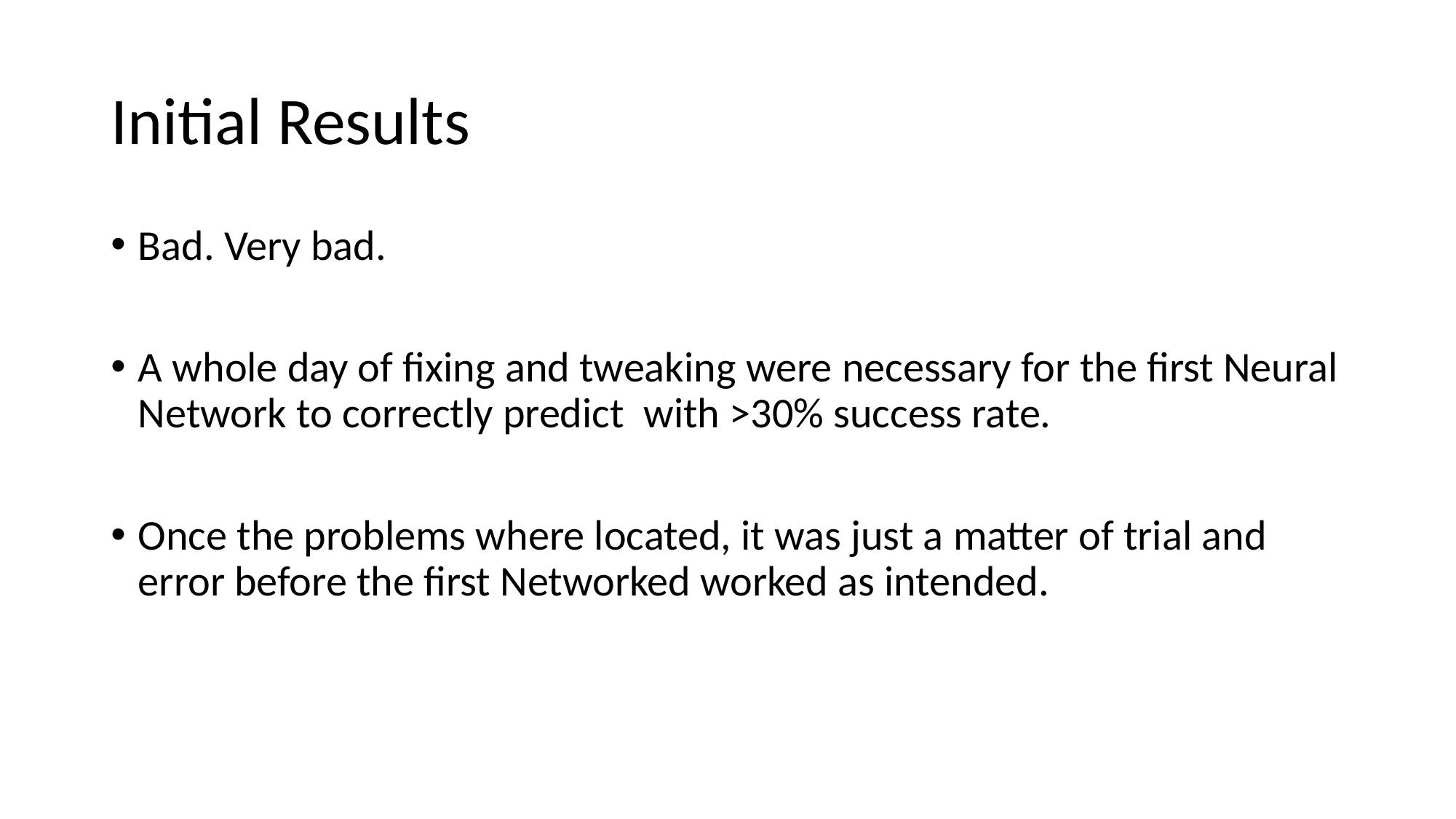

# Initial Results
Bad. Very bad.

A whole day of fixing and tweaking were necessary for the first Neural Network to correctly predict  with >30% success rate.

Once the problems where located, it was just a matter of trial and error before the first Networked worked as intended.